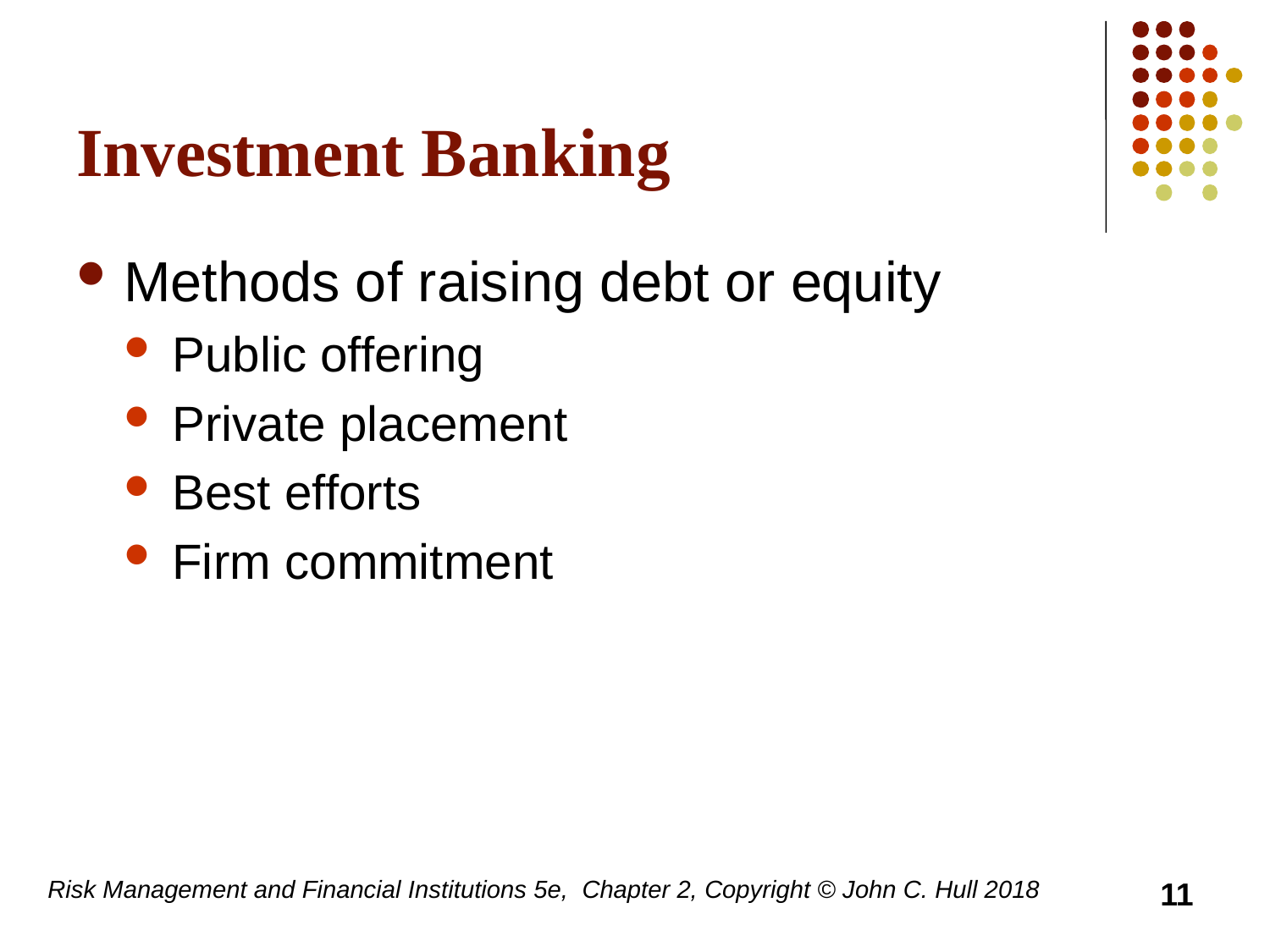

# Investment Banking
Methods of raising debt or equity
Public offering
Private placement
Best efforts
Firm commitment
Risk Management and Financial Institutions 5e,  Chapter 2, Copyright © John C. Hull 2018
11